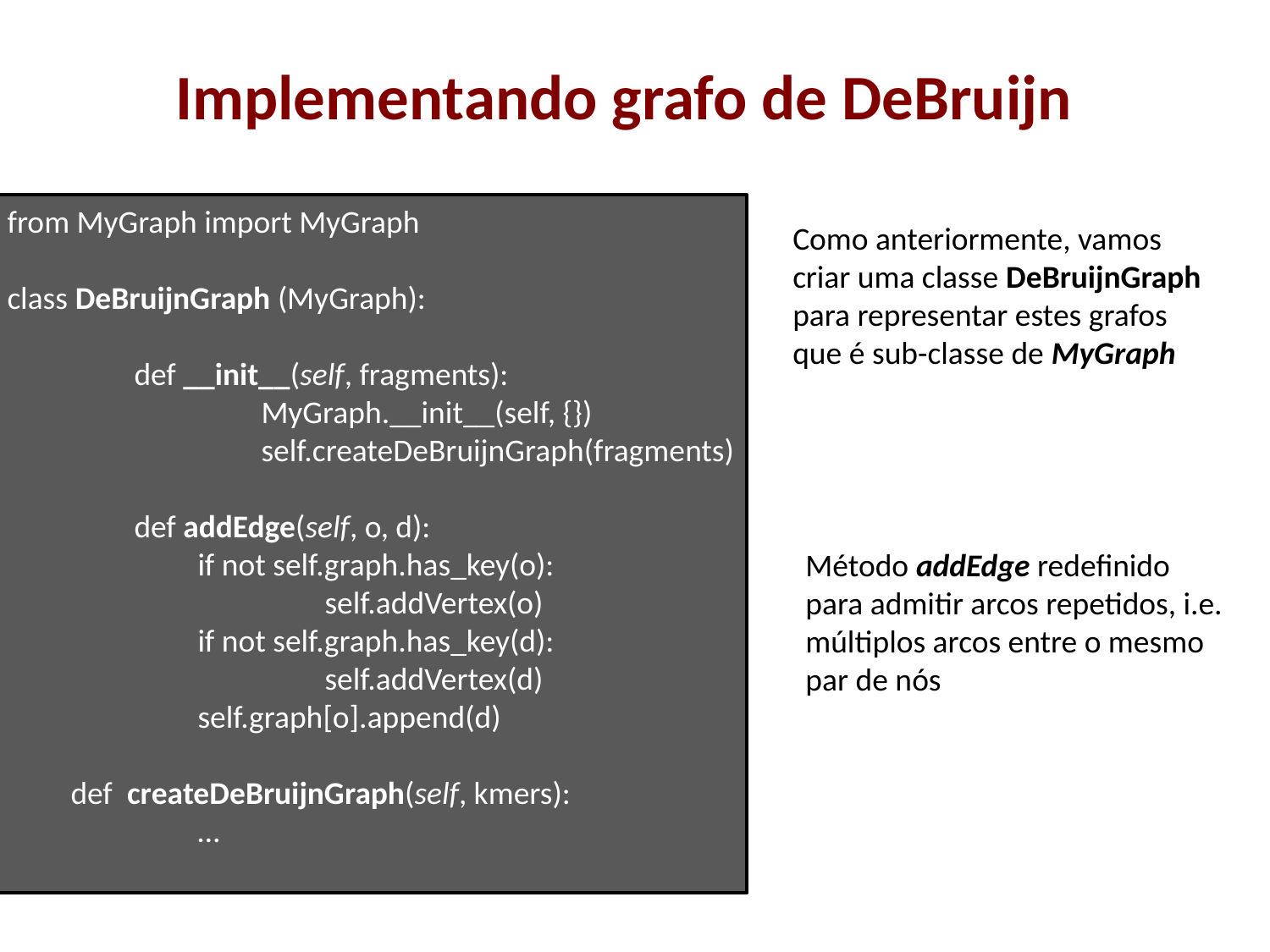

# Implementando grafo de DeBruijn
from MyGraph import MyGraph
class DeBruijnGraph (MyGraph):

	def __init__(self, fragments):
		MyGraph.__init__(self, {})
		self.createDeBruijnGraph(fragments)

	def addEdge(self, o, d):
	if not self.graph.has_key(o):
		self.addVertex(o)
	if not self.graph.has_key(d):
		self.addVertex(d)
	self.graph[o].append(d)

def  createDeBruijnGraph(self, kmers):
	…

Como anteriormente, vamos criar uma classe DeBruijnGraph para representar estes grafos
que é sub-classe de MyGraph
Método addEdge redefinido para admitir arcos repetidos, i.e. múltiplos arcos entre o mesmo par de nós